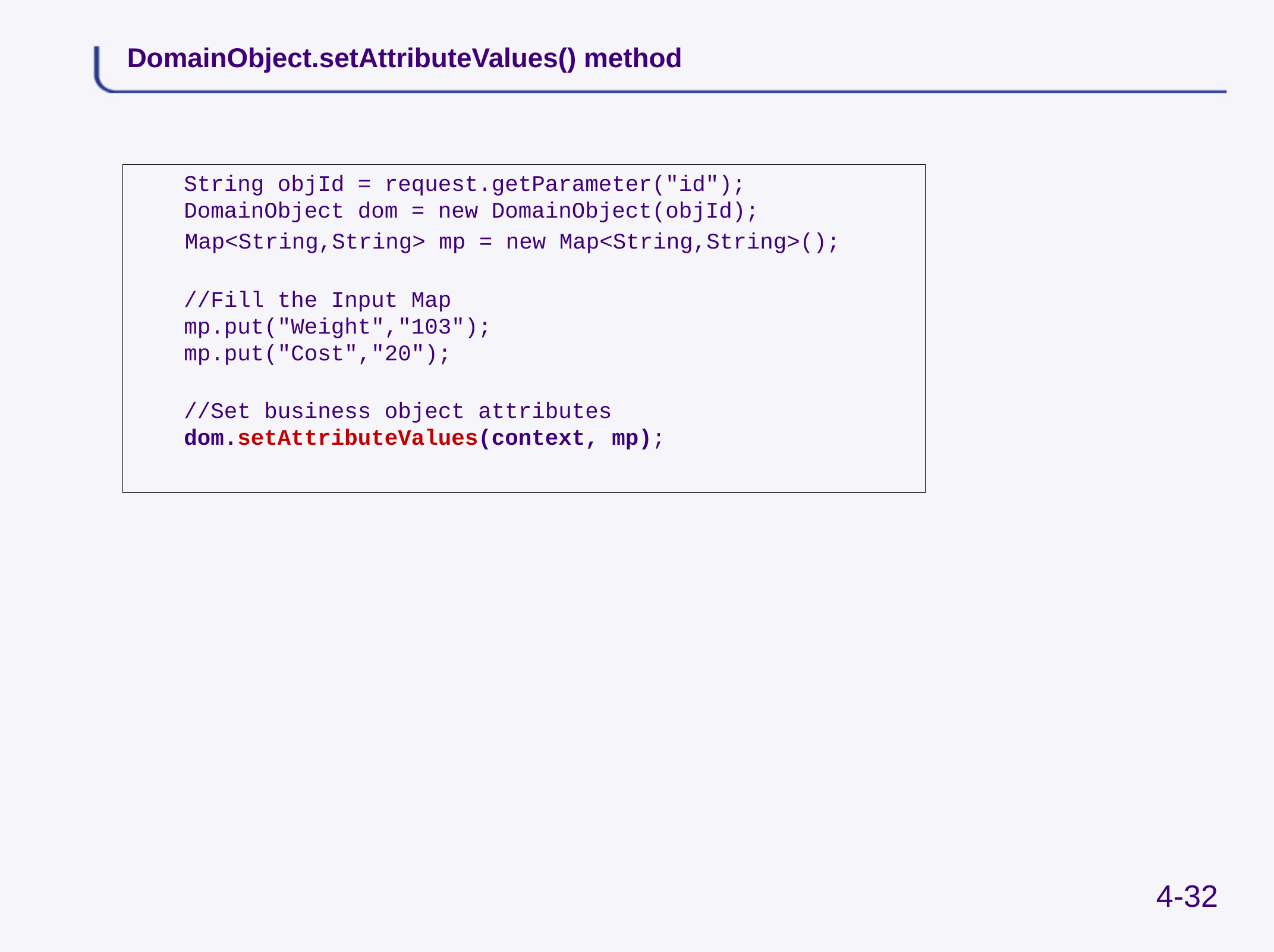

# DomainObject.setAttributeValues() method
	 String objId = request.getParameter("id");
 DomainObject dom = new DomainObject(objId);
    Map<String,String> mp = new Map<String,String>();
 //Fill the Input Map
 mp.put("Weight","103");
 mp.put("Cost","20");
 //Set business object attributes
 dom.setAttributeValues(context, mp);
4-32